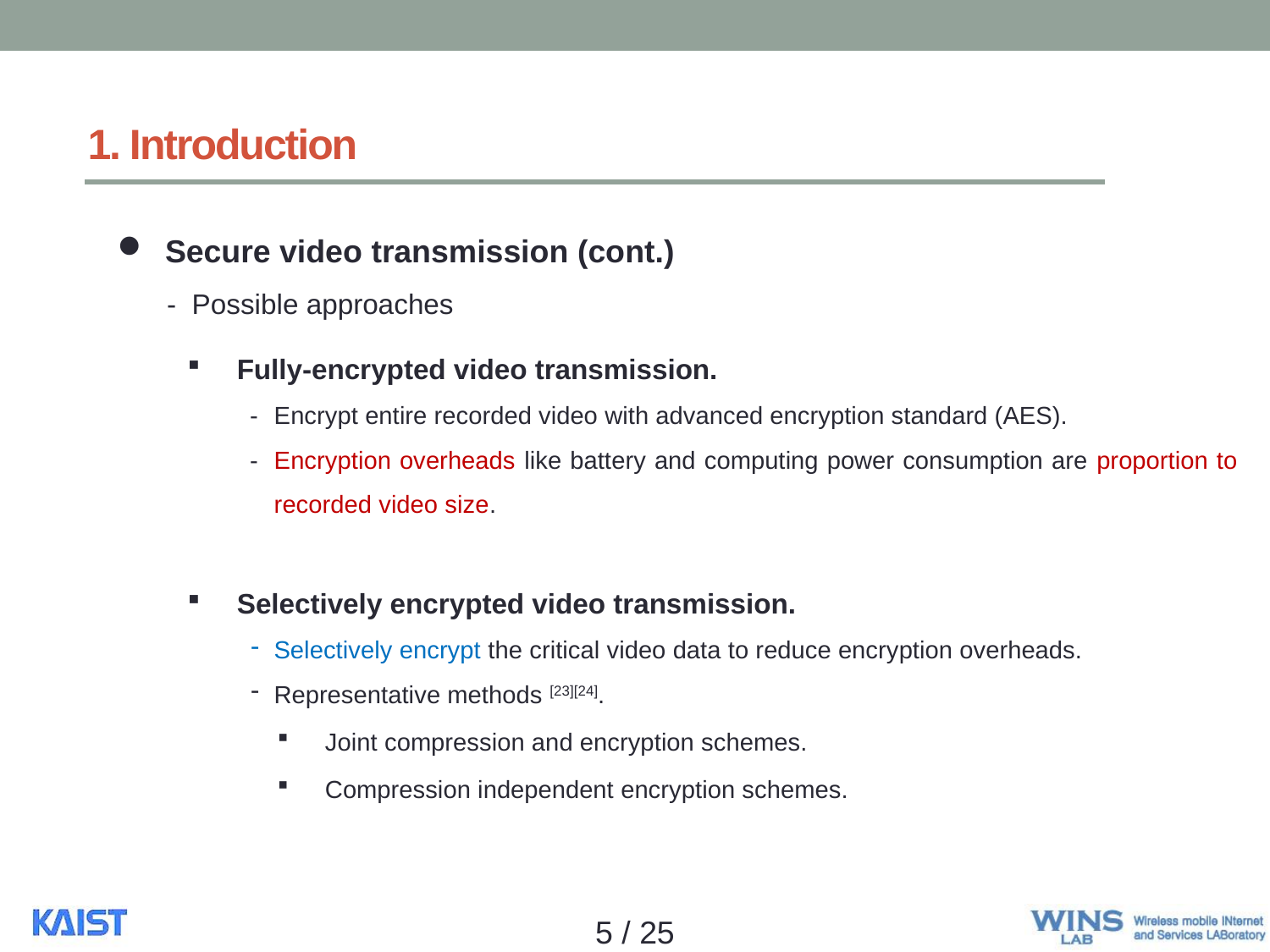

# 1. Introduction
Secure video transmission (cont.)
-	Possible approaches
Fully-encrypted video transmission.
- 	Encrypt entire recorded video with advanced encryption standard (AES).
-	Encryption overheads like battery and computing power consumption are proportion to recorded video size.

Selectively encrypted video transmission.
Selectively encrypt the critical video data to reduce encryption overheads.
Representative methods [23][24].

Joint compression and encryption schemes.

Compression independent encryption schemes.
5 / 25